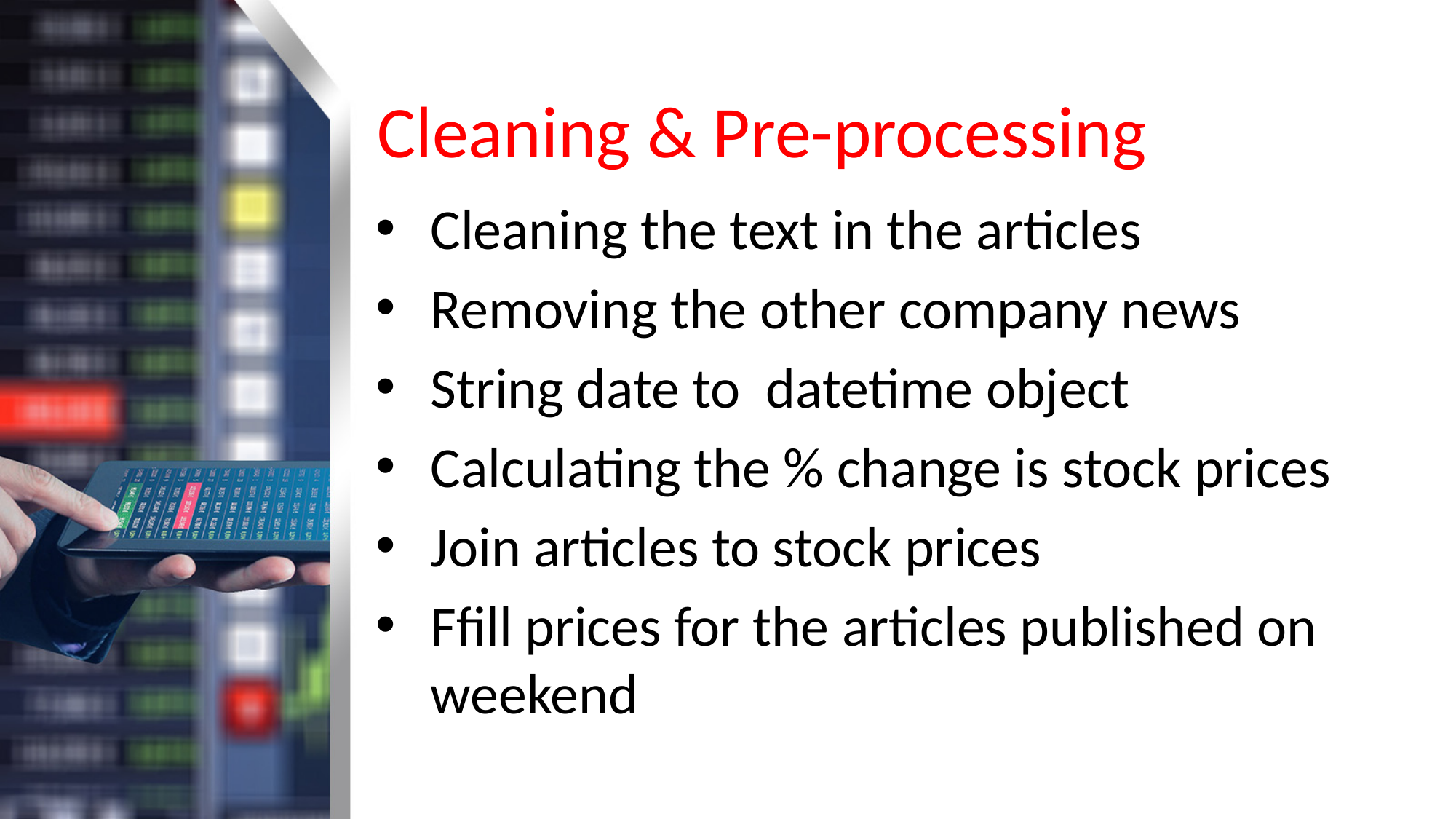

# Cleaning & Pre-processing
Cleaning the text in the articles
Removing the other company news
String date to  datetime object
Calculating the % change is stock prices
Join articles to stock prices
Ffill prices for the articles published on weekend